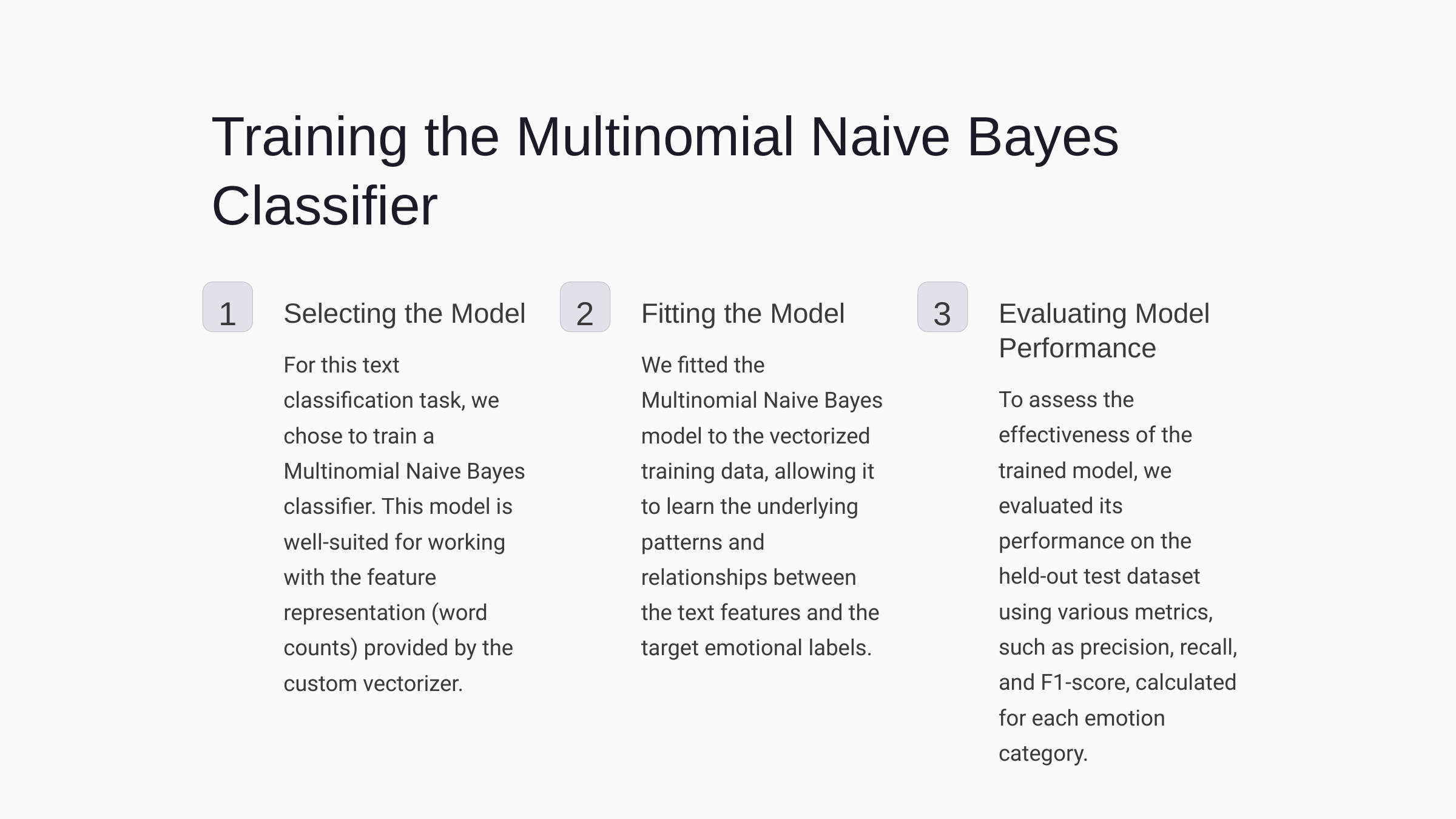

Training the Multinomial Naive Bayes Classifier

1
2
3
Selecting the Model
Fitting the Model
Evaluating Model Performance
For this text classification task, we chose to train a Multinomial Naive Bayes classifier. This model is well-suited for working with the feature representation (word counts) provided by the custom vectorizer.
We fitted the Multinomial Naive Bayes model to the vectorized training data, allowing it to learn the underlying patterns and relationships between the text features and the target emotional labels.
To assess the effectiveness of the trained model, we evaluated its performance on the held-out test dataset using various metrics, such as precision, recall, and F1-score, calculated for each emotion category.